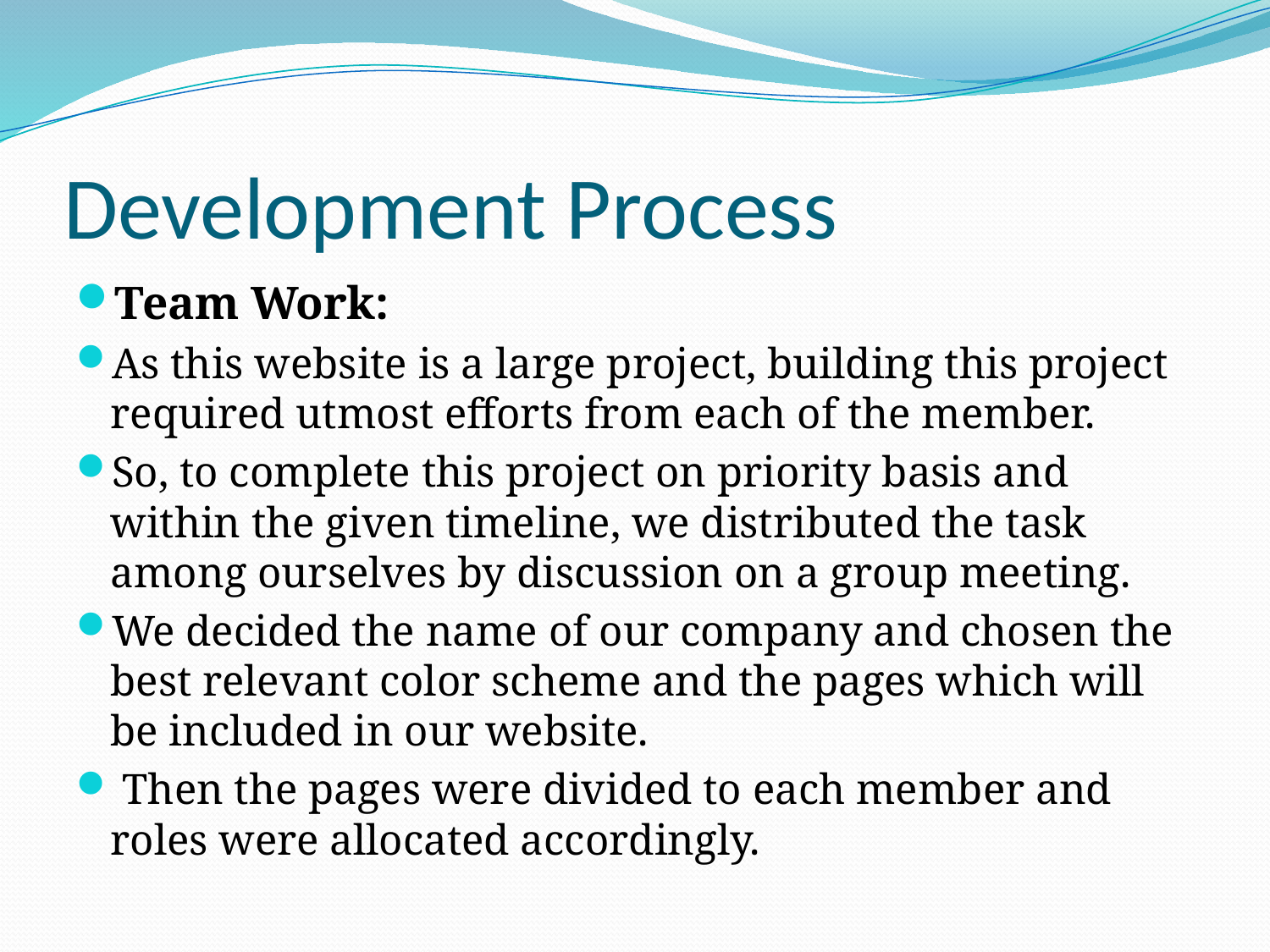

# Development Process
Team Work:
As this website is a large project, building this project required utmost efforts from each of the member.
So, to complete this project on priority basis and within the given timeline, we distributed the task among ourselves by discussion on a group meeting.
We decided the name of our company and chosen the best relevant color scheme and the pages which will be included in our website.
 Then the pages were divided to each member and roles were allocated accordingly.